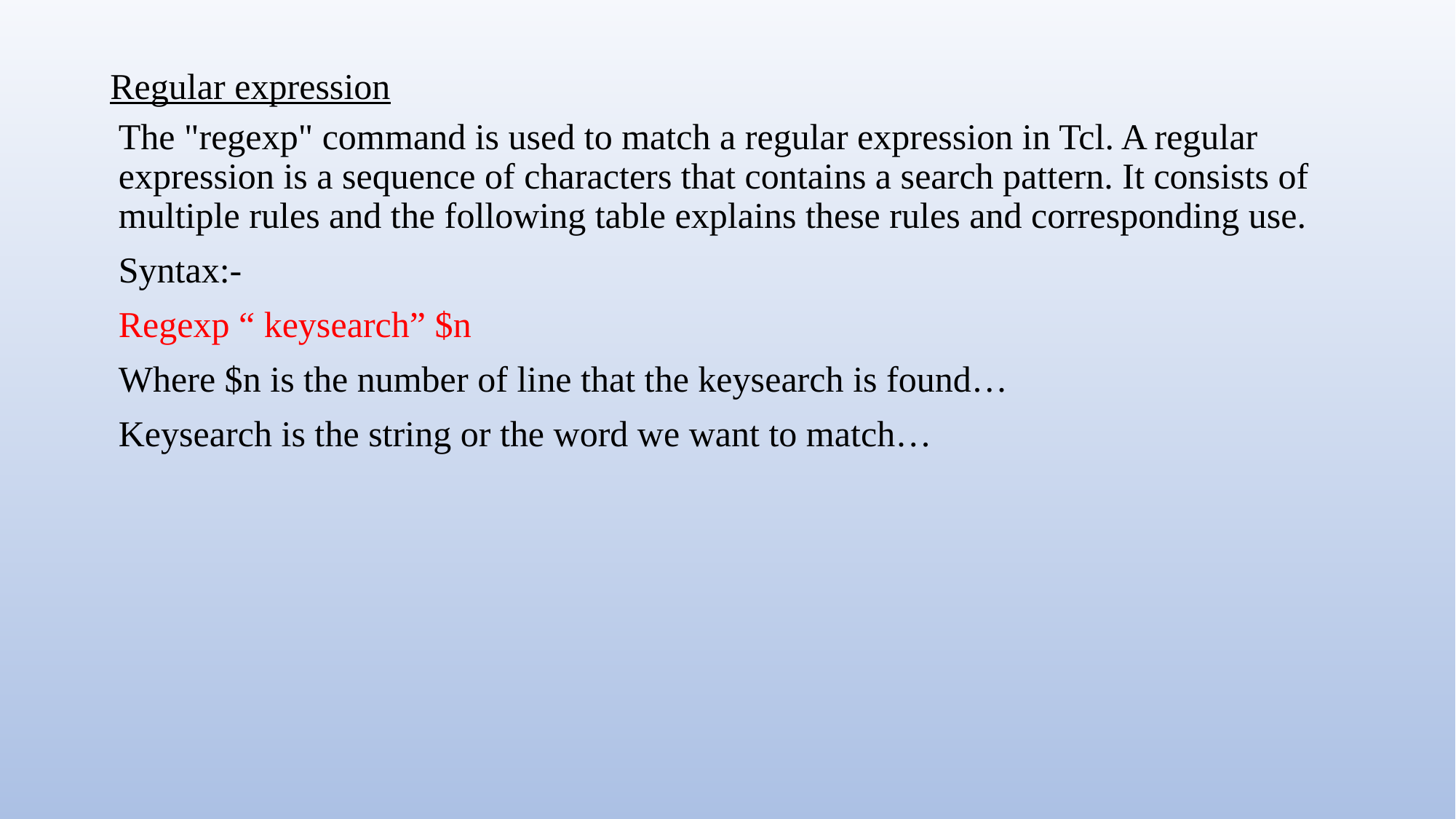

# Regular expression
The "regexp" command is used to match a regular expression in Tcl. A regular expression is a sequence of characters that contains a search pattern. It consists of multiple rules and the following table explains these rules and corresponding use.
Syntax:-
Regexp “ keysearch” $n
Where $n is the number of line that the keysearch is found…
Keysearch is the string or the word we want to match…